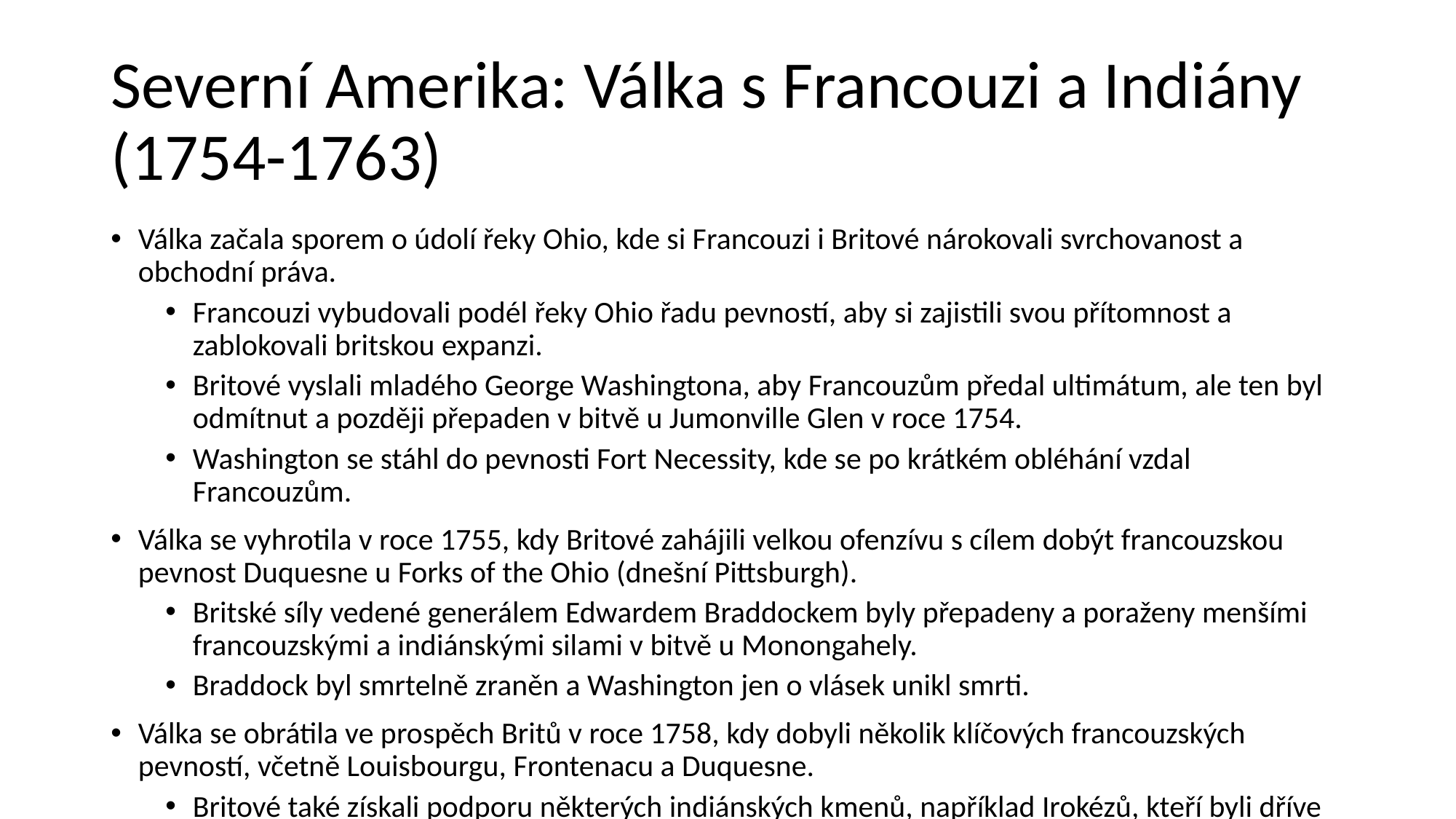

# Severní Amerika: Válka s Francouzi a Indiány (1754-1763)
Válka začala sporem o údolí řeky Ohio, kde si Francouzi i Britové nárokovali svrchovanost a obchodní práva.
Francouzi vybudovali podél řeky Ohio řadu pevností, aby si zajistili svou přítomnost a zablokovali britskou expanzi.
Britové vyslali mladého George Washingtona, aby Francouzům předal ultimátum, ale ten byl odmítnut a později přepaden v bitvě u Jumonville Glen v roce 1754.
Washington se stáhl do pevnosti Fort Necessity, kde se po krátkém obléhání vzdal Francouzům.
Válka se vyhrotila v roce 1755, kdy Britové zahájili velkou ofenzívu s cílem dobýt francouzskou pevnost Duquesne u Forks of the Ohio (dnešní Pittsburgh).
Britské síly vedené generálem Edwardem Braddockem byly přepadeny a poraženy menšími francouzskými a indiánskými silami v bitvě u Monongahely.
Braddock byl smrtelně zraněn a Washington jen o vlásek unikl smrti.
Válka se obrátila ve prospěch Britů v roce 1758, kdy dobyli několik klíčových francouzských pevností, včetně Louisbourgu, Frontenacu a Duquesne.
Britové také získali podporu některých indiánských kmenů, například Irokézů, kteří byli dříve neutrální nebo spojenci Francouzů.
Válka skončila dobytím Nové Francie Brity v roce 1760 poté, co v roce 1759 dobyli Quebec a v roce 1760 Montreal.
Francouzi formálně postoupili svá severoamerická území Britům v Pařížské smlouvě v roce 1763.